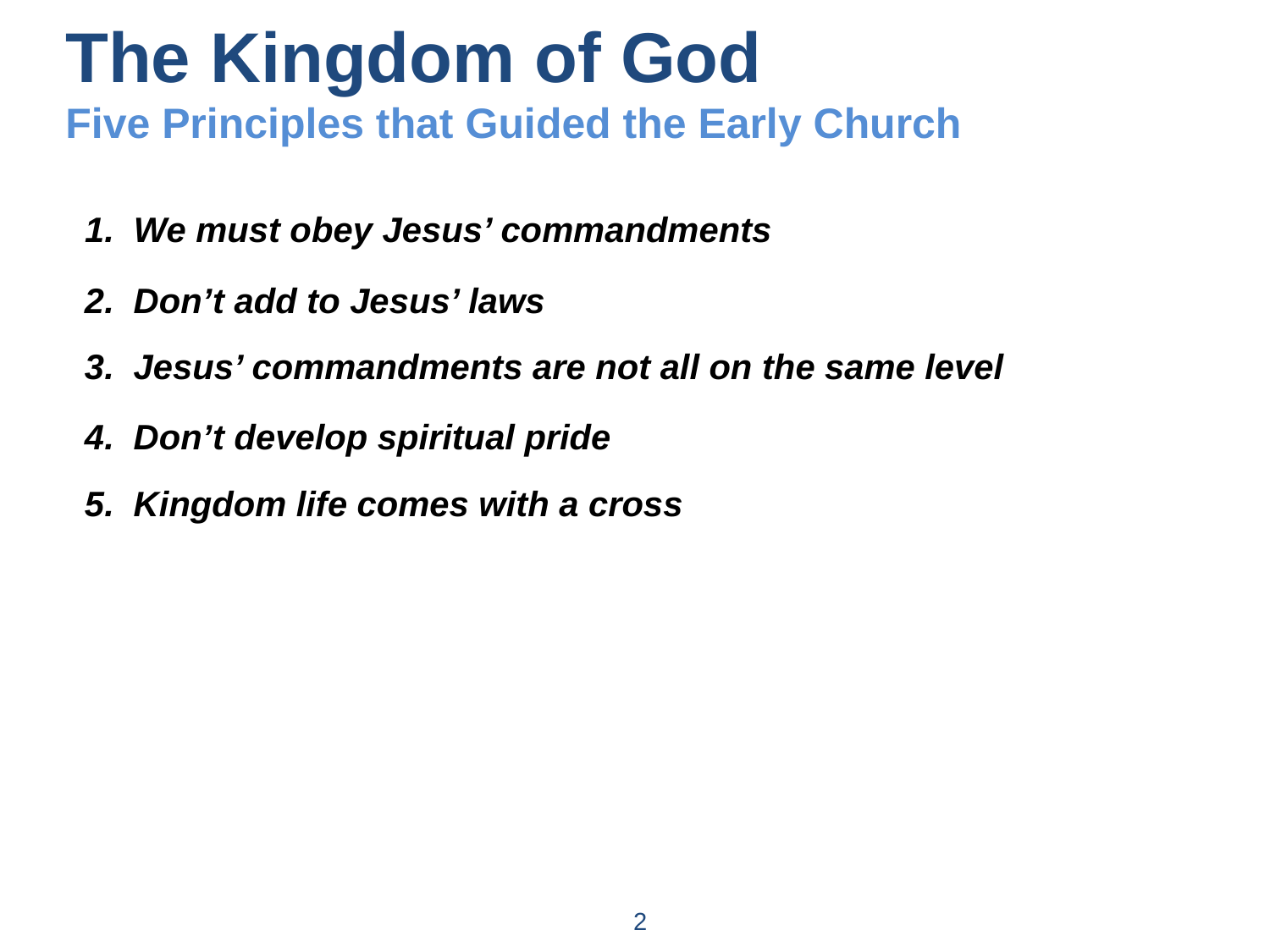

The Kingdom of God
Five Principles that Guided the Early Church
1.  We must obey Jesus’ commandments
2.  Don’t add to Jesus’ laws
3.  Jesus’ commandments are not all on the same level
4.  Don’t develop spiritual pride
5.  Kingdom life comes with a cross
2